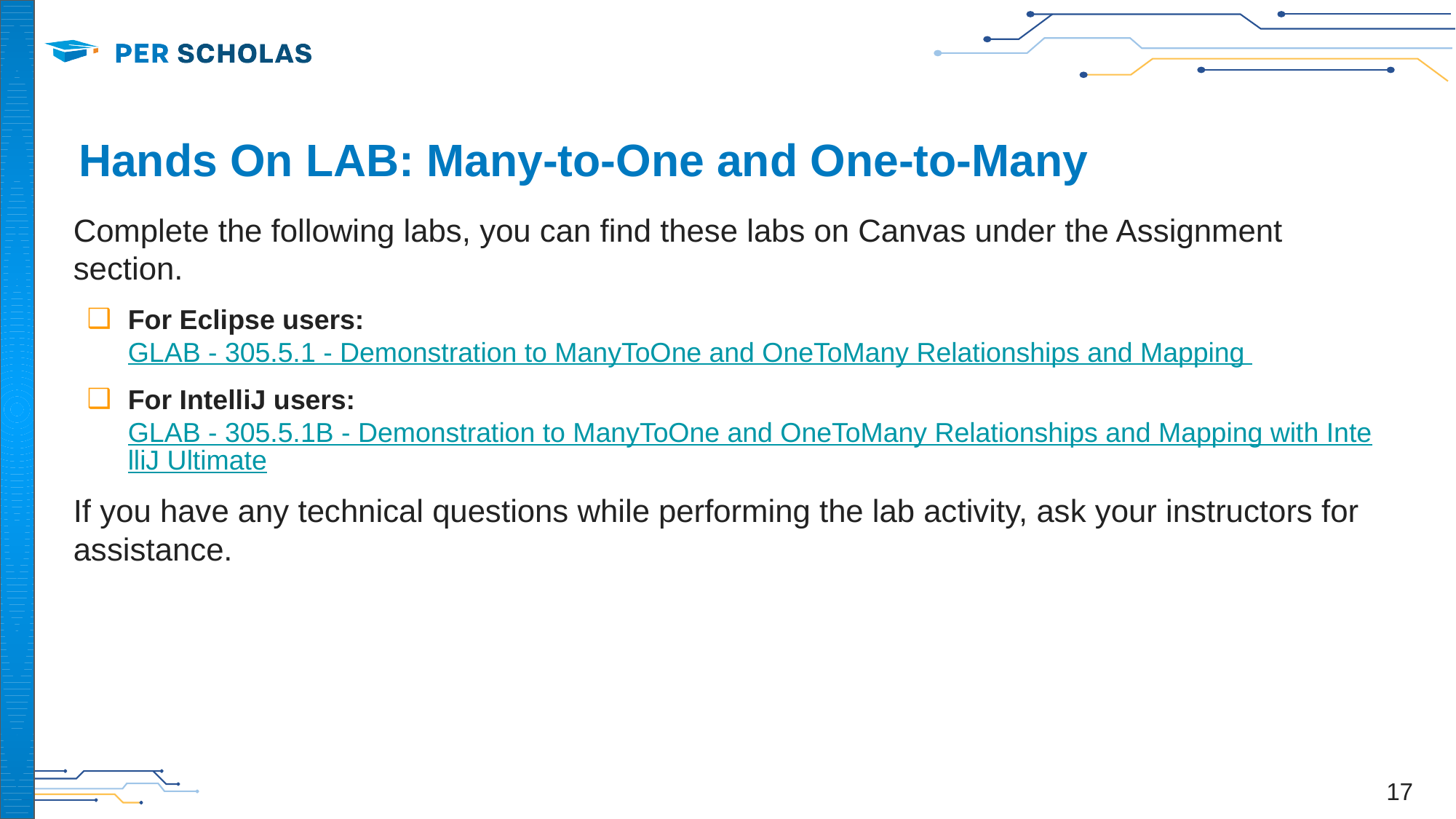

# Hands On LAB: Many-to-One and One-to-Many
Complete the following labs, you can find these labs on Canvas under the Assignment section.
For Eclipse users: GLAB - 305.5.1 - Demonstration to ManyToOne and OneToMany Relationships and Mapping
For IntelliJ users: GLAB - 305.5.1B - Demonstration to ManyToOne and OneToMany Relationships and Mapping with IntelliJ Ultimate
If you have any technical questions while performing the lab activity, ask your instructors for assistance.
17